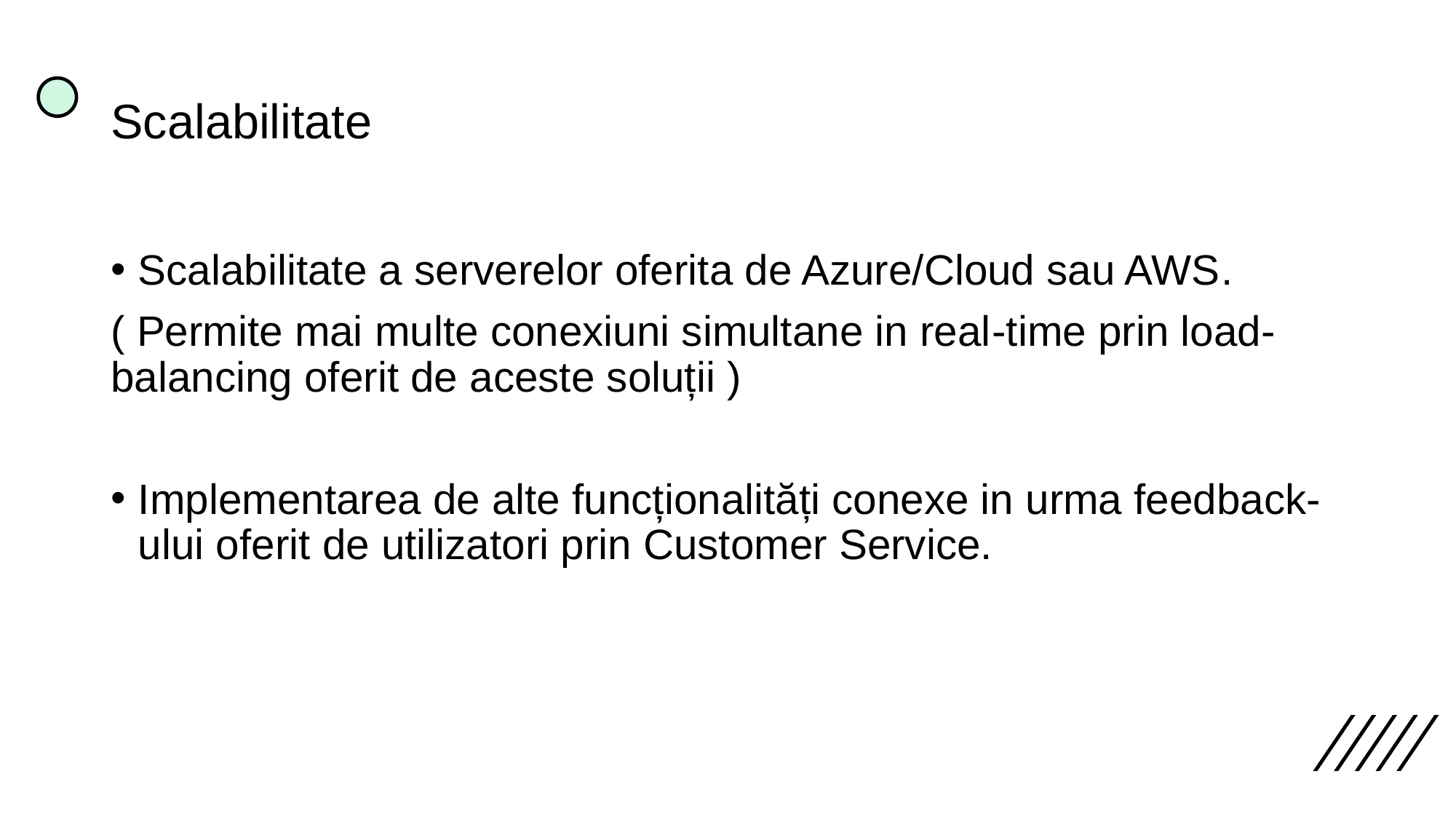

# Scalabilitate
Scalabilitate a serverelor oferita de Azure/Cloud sau AWS.
( Permite mai multe conexiuni simultane in real-time prin load-balancing oferit de aceste soluții )

Implementarea de alte funcționalități conexe in urma feedback-ului oferit de utilizatori prin Customer Service.